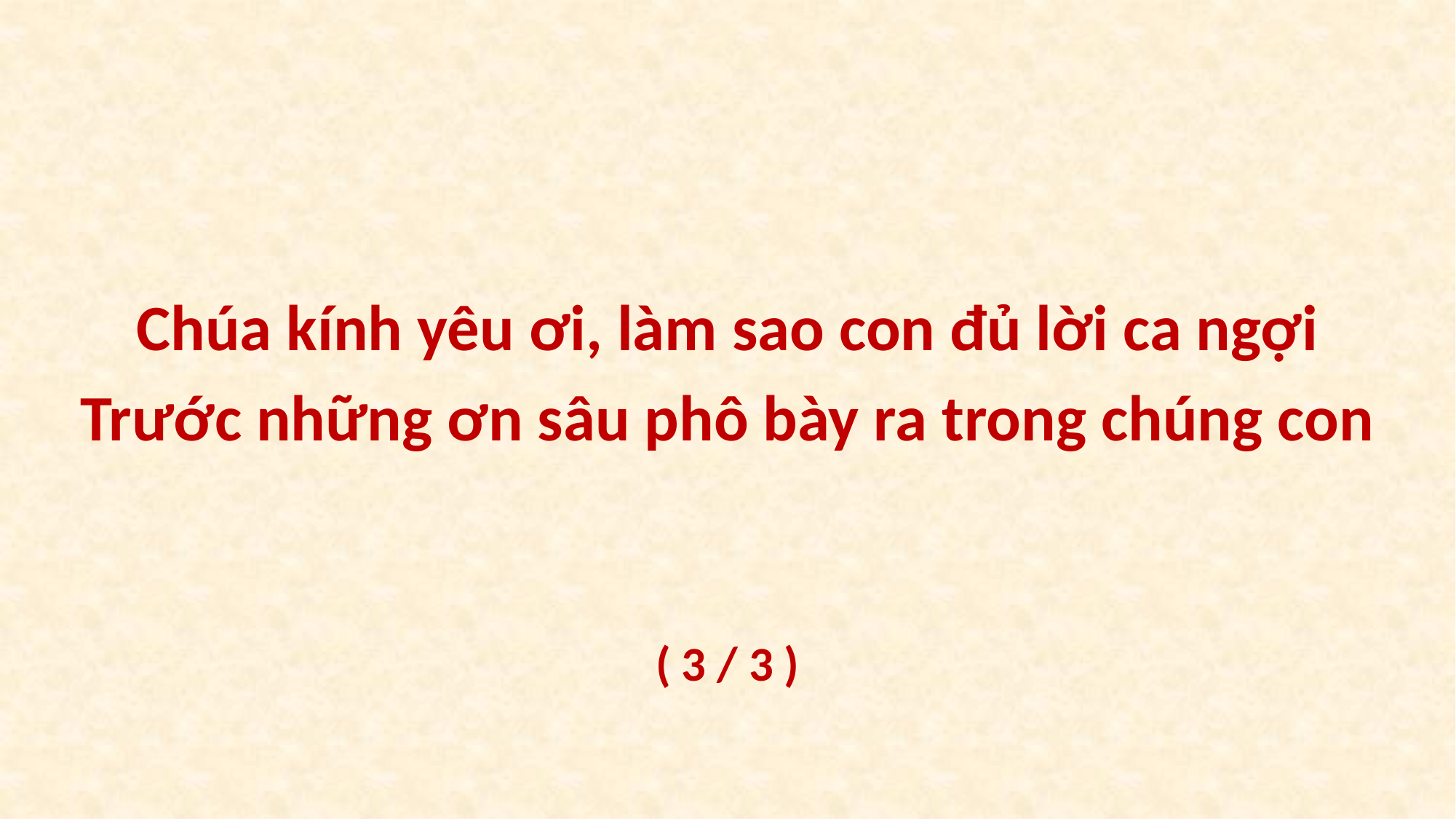

Chúa kính yêu ơi, làm sao con đủ lời ca ngợi
Trước những ơn sâu phô bày ra trong chúng con
( 3 / 3 )